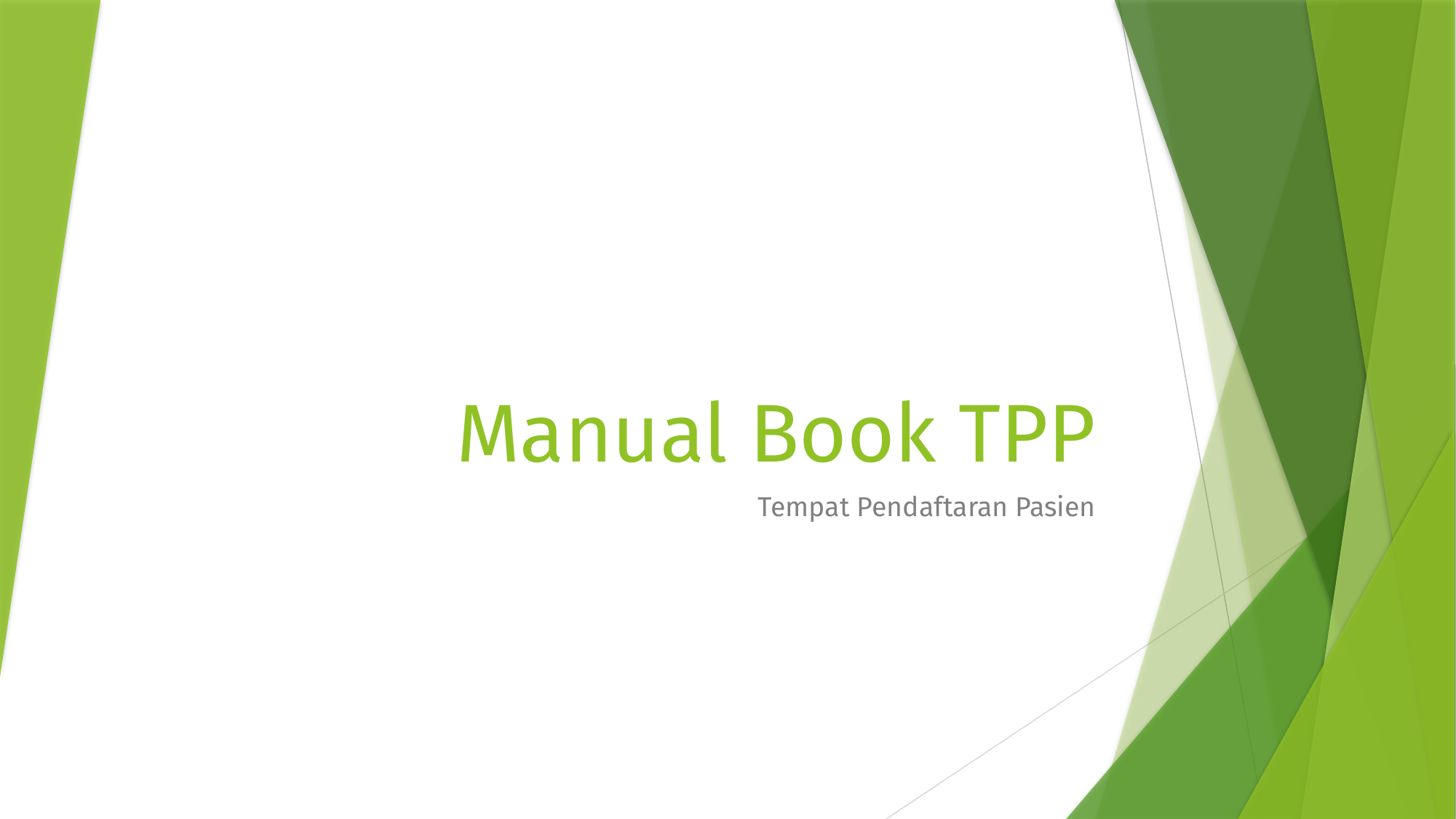

# Manual Book TPP
Tempat Pendaftaran Pasien